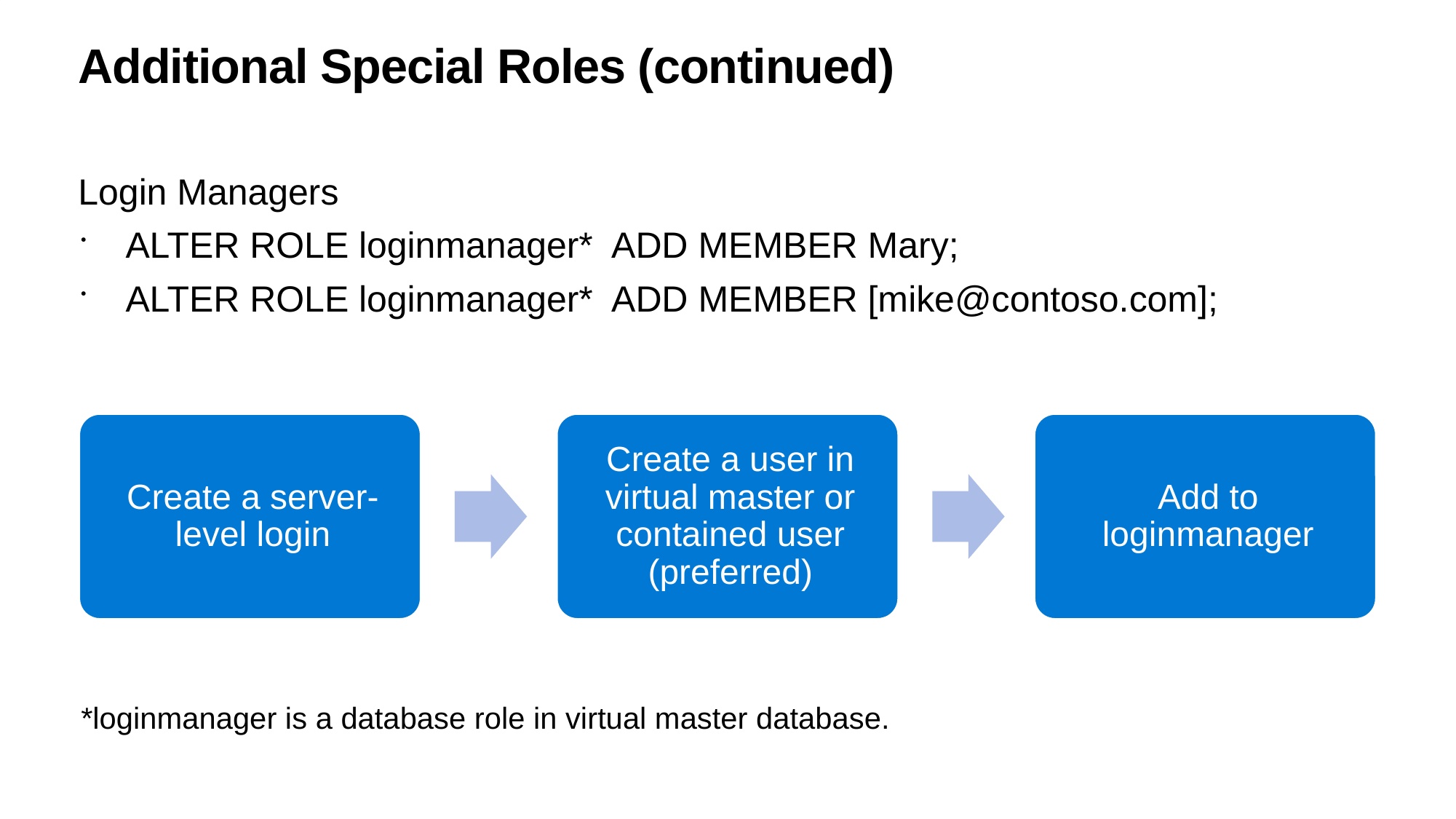

# Additional Special Roles (continued)
Login Managers
 ALTER ROLE loginmanager*  ADD MEMBER Mary;
 ALTER ROLE loginmanager*  ADD MEMBER [mike@contoso.com];
Create a server-level login

Create a user in virtual master or contained user (preferred)

Add to loginmanager
*loginmanager is a database role in virtual master database.